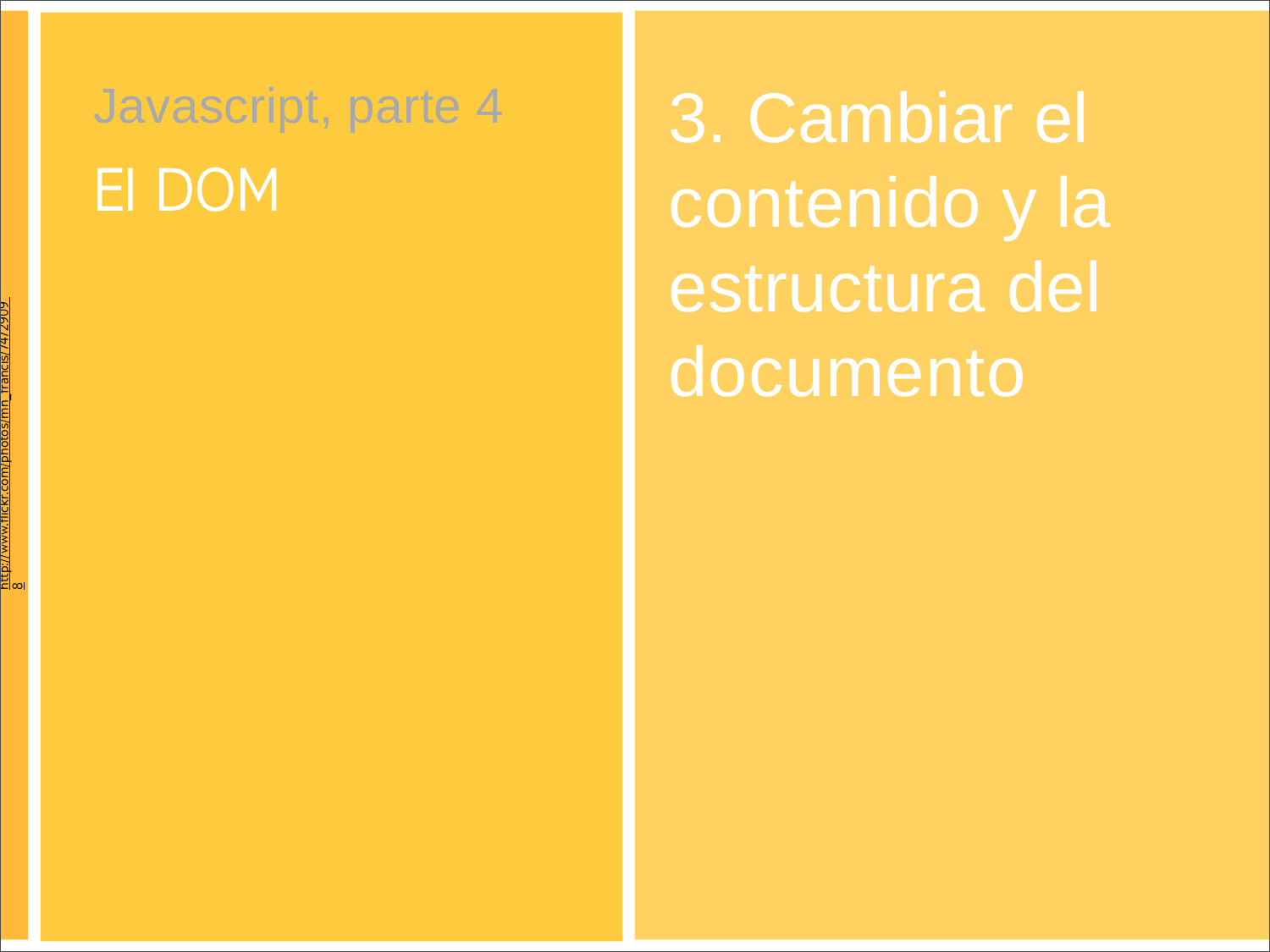

Javascript, parte 4
El DOM
# 3. Cambiar el  contenido y la  estructura del  documento
http://www.flickr.com/photos/mn_francis/74729098